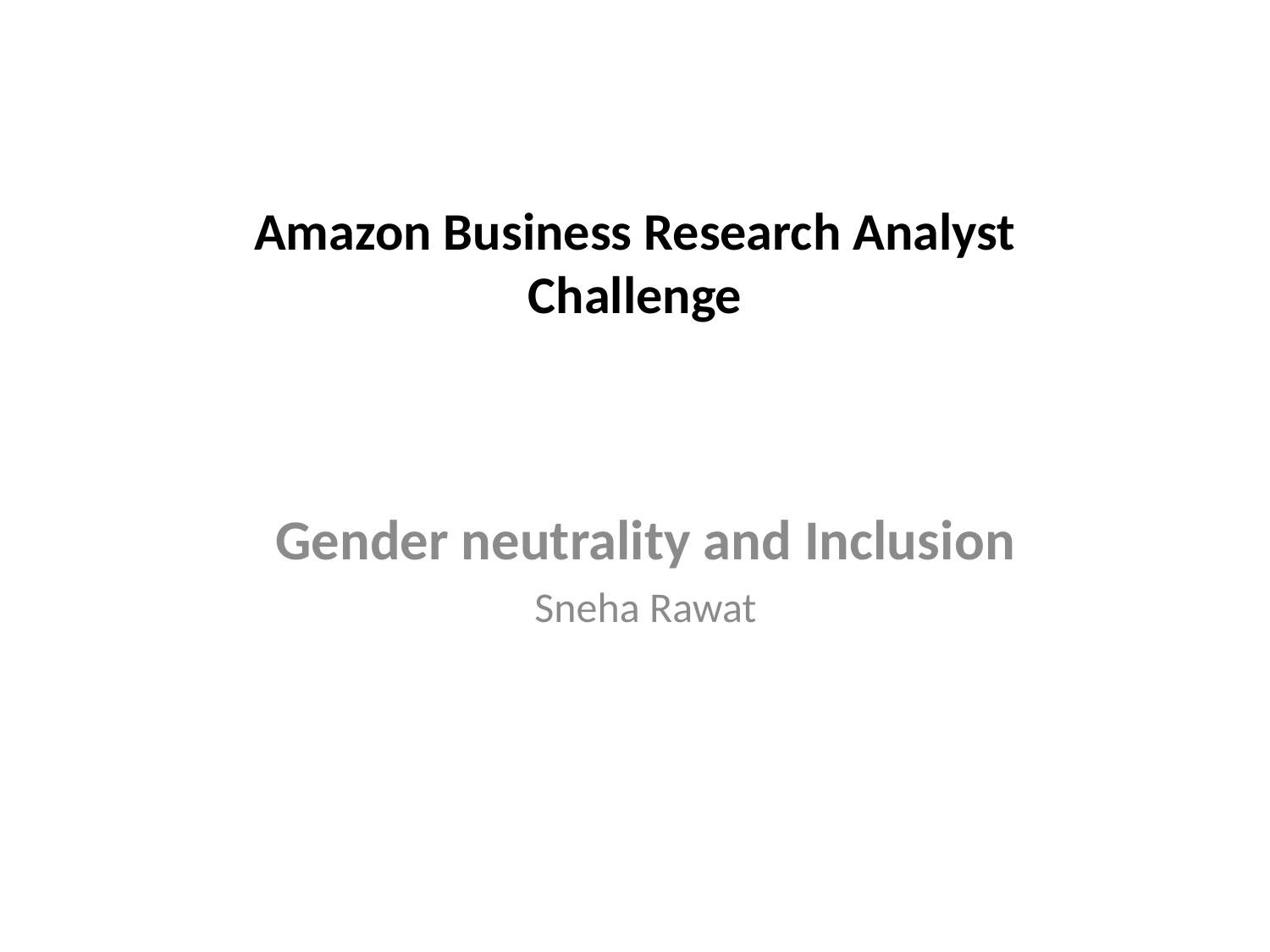

# Amazon Business Research Analyst Challenge
Gender neutrality and Inclusion
Sneha Rawat